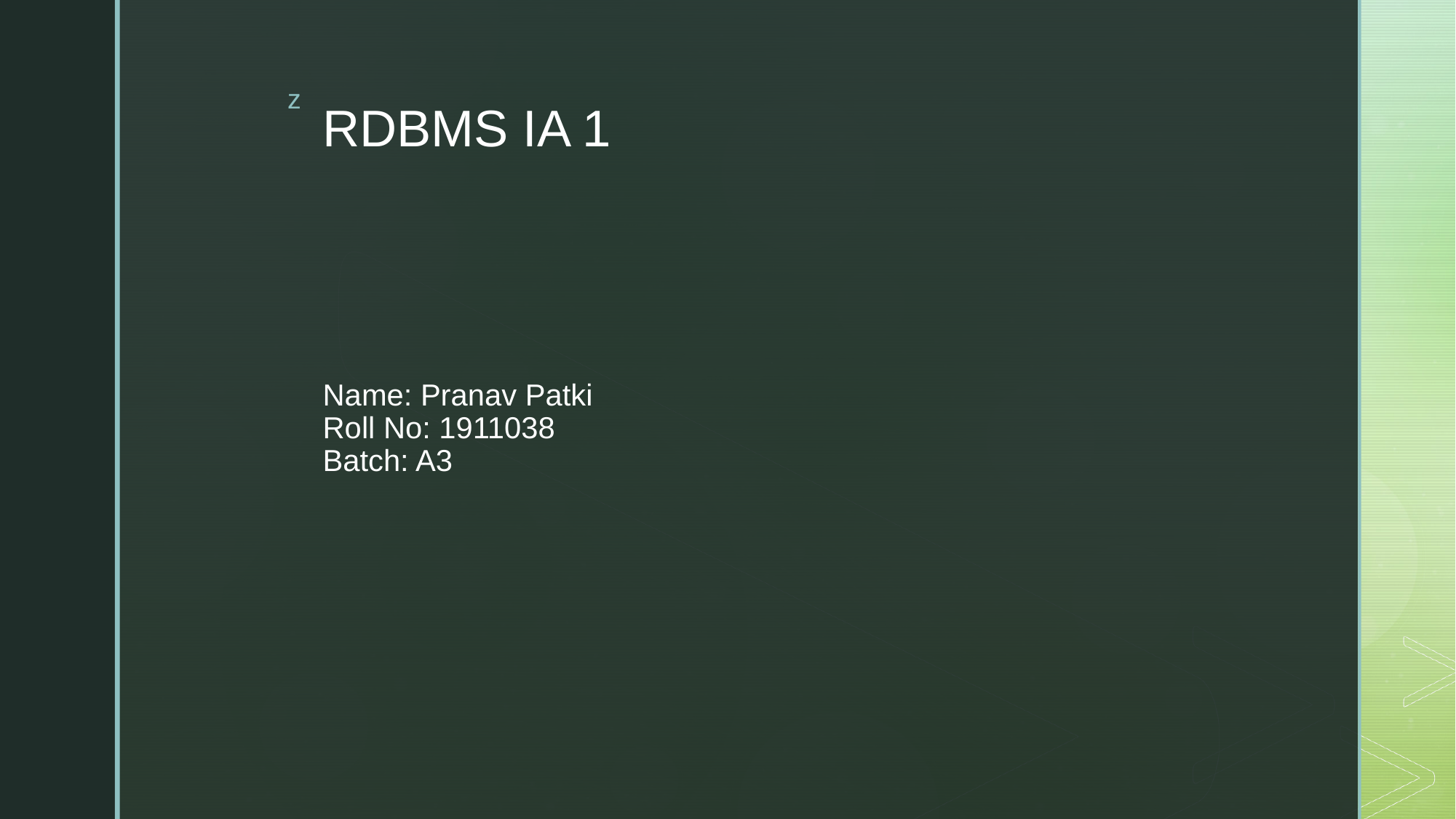

# RDBMS IA 1 Name: Pranav Patki Roll No: 1911038 Batch: A3